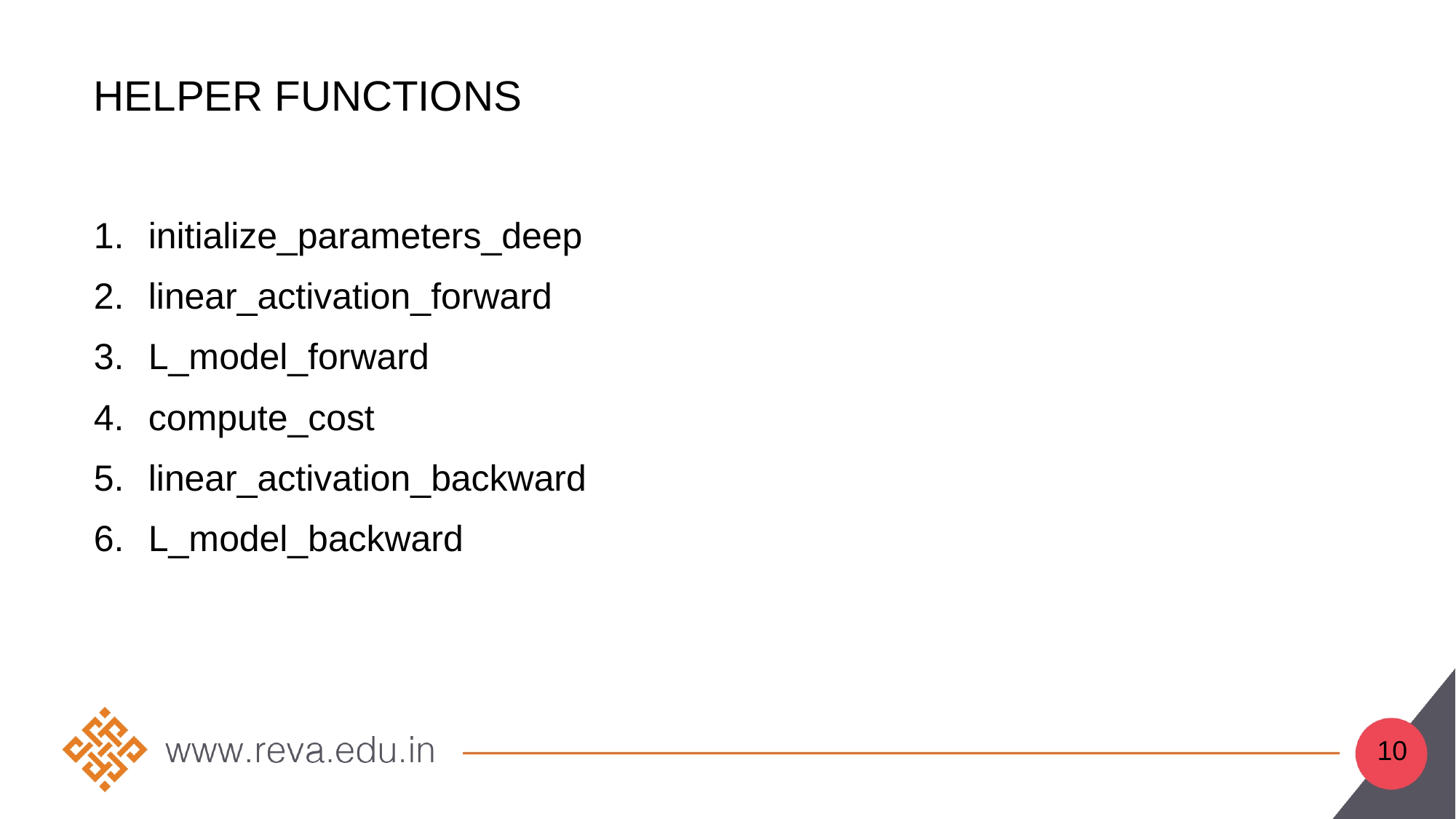

# Helper functions
initialize_parameters_deep
linear_activation_forward
L_model_forward
compute_cost
linear_activation_backward
L_model_backward
10